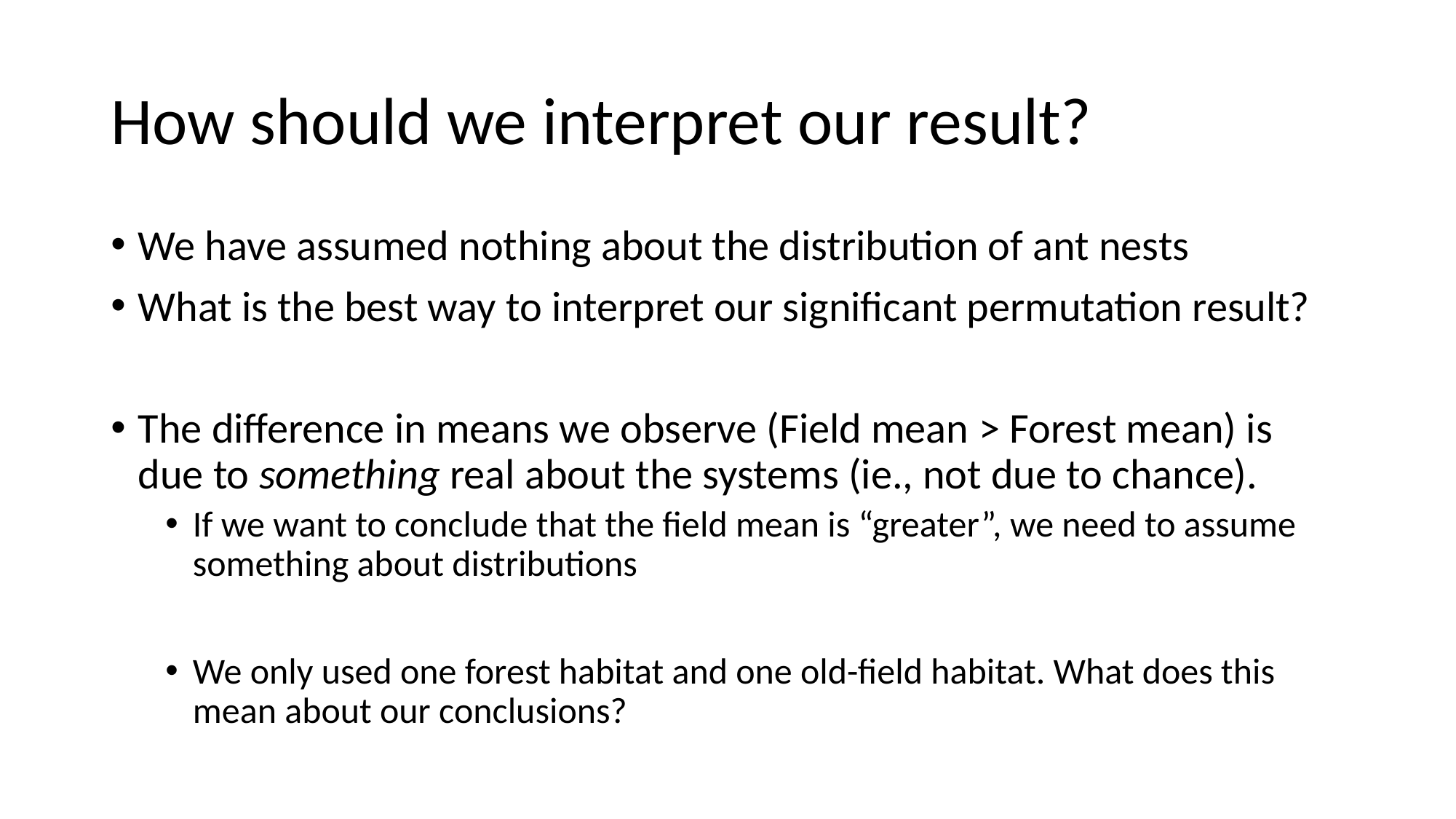

# How should we interpret our result?
We have assumed nothing about the distribution of ant nests
What is the best way to interpret our significant permutation result?

The difference in means we observe (Field mean > Forest mean) is due to something real about the systems (ie., not due to chance).
If we want to conclude that the field mean is “greater”, we need to assume something about distributions

We only used one forest habitat and one old-field habitat. What does this mean about our conclusions?